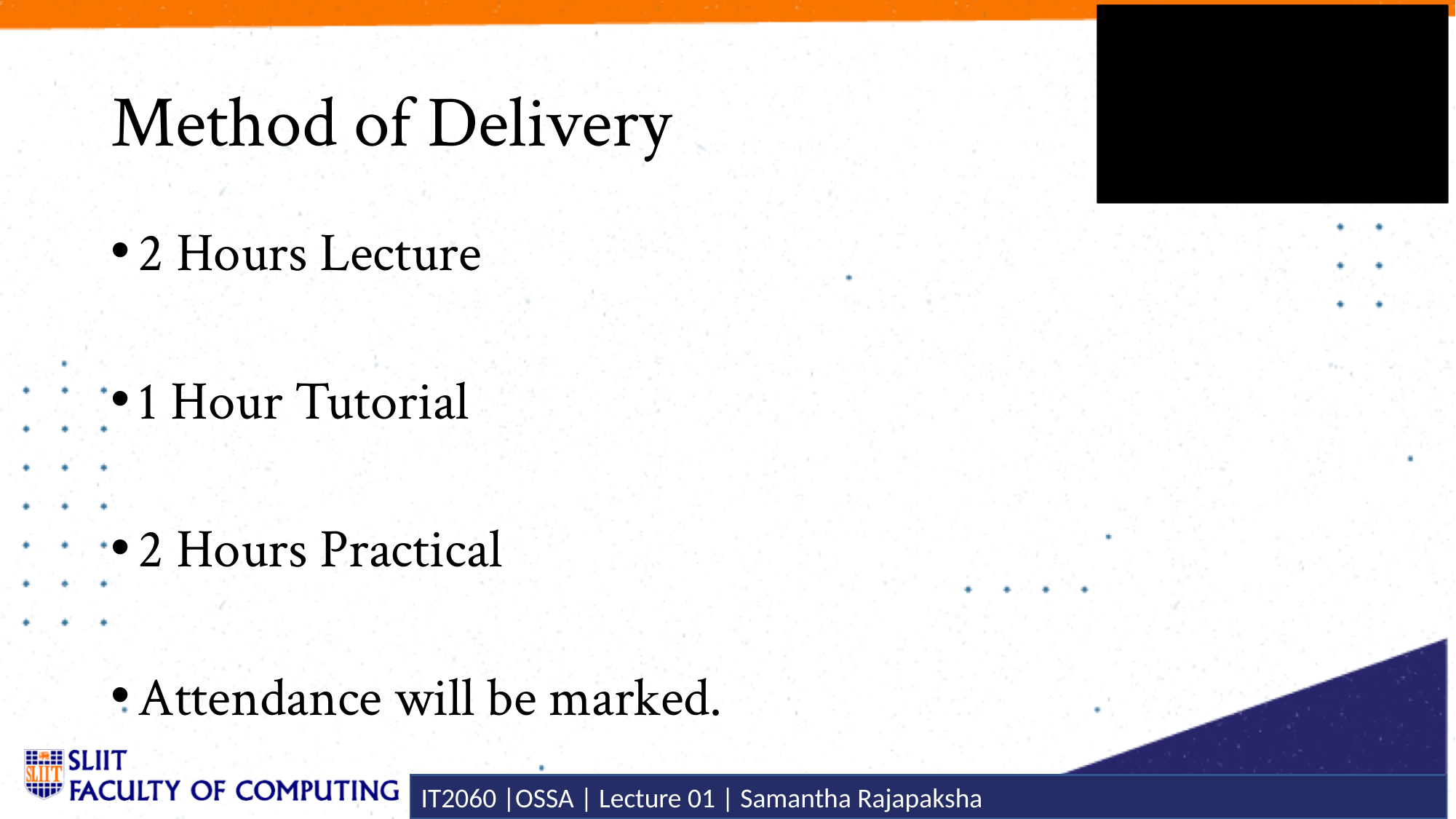

# Method of Delivery
2 Hours Lecture

1 Hour Tutorial

2 Hours Practical

Attendance will be marked.